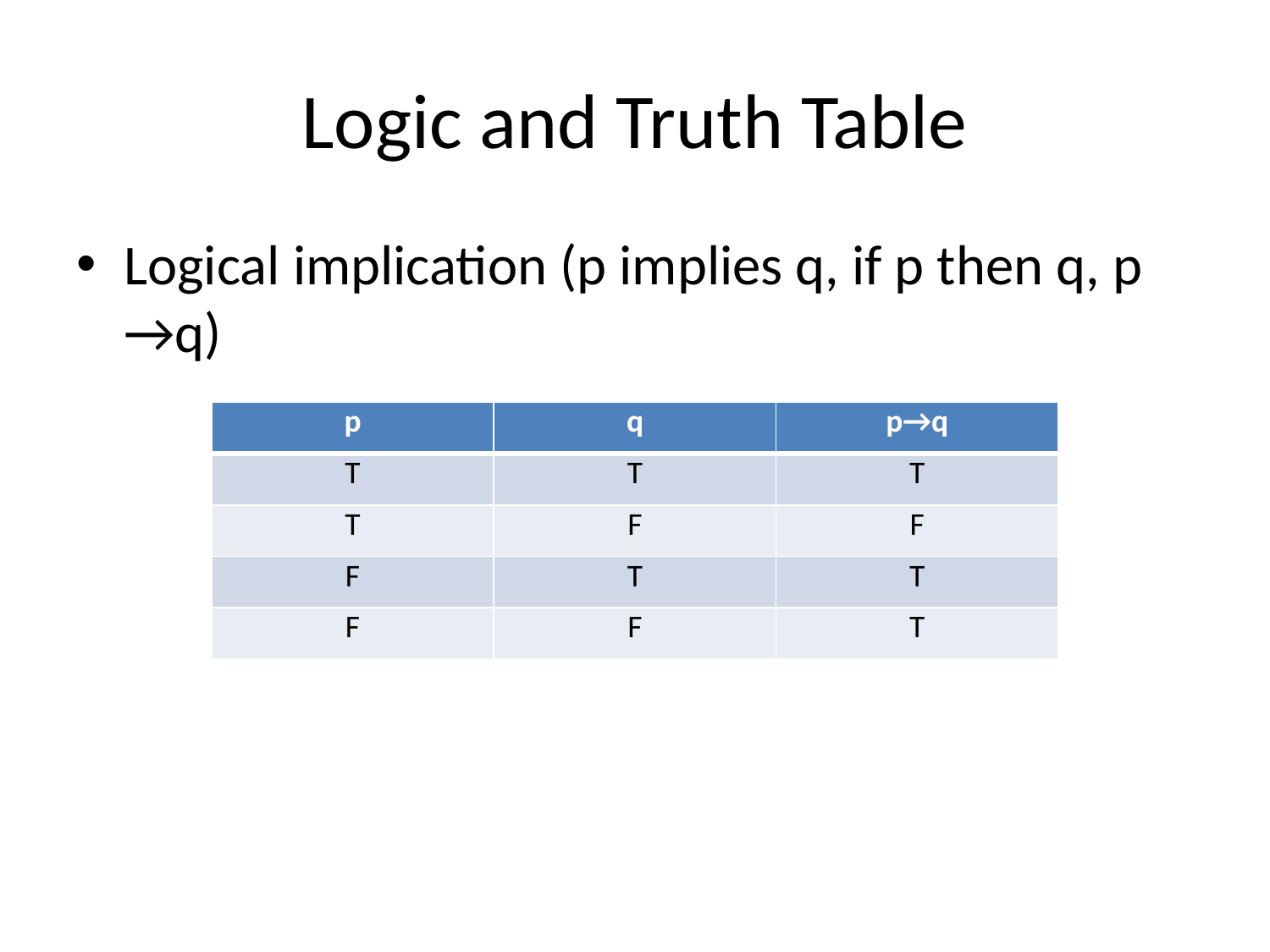

# Logic and Truth Table
Logical implication (p implies q, if p then q, p →q)

| p | q | p→q |
| --- | --- | --- |
| T | T | T |
| T | F | F |
| F | T | T |
| F | F | T |